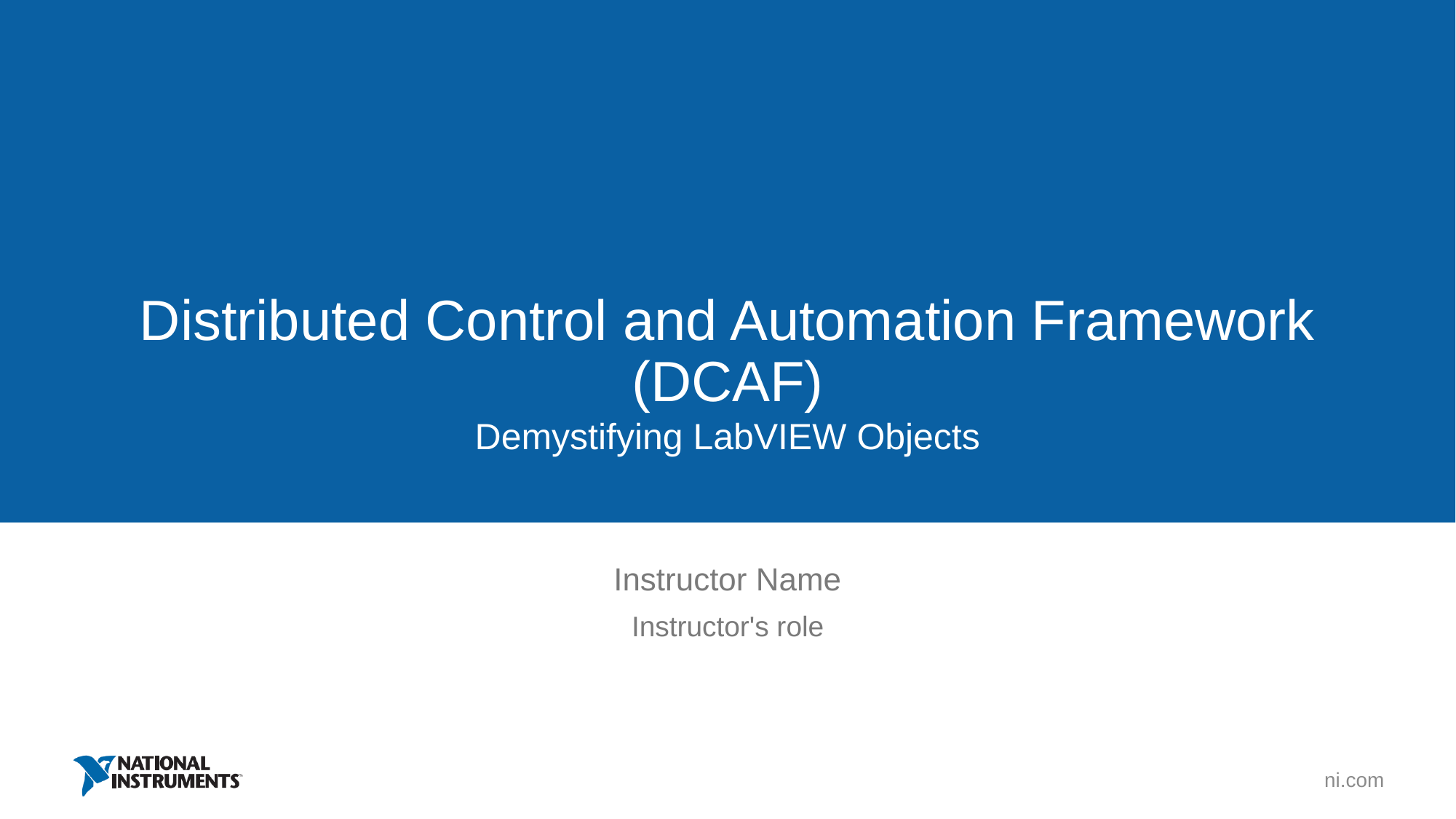

# Distributed Control and Automation Framework (DCAF)
Demystifying LabVIEW Objects
Instructor Name
Instructor's role